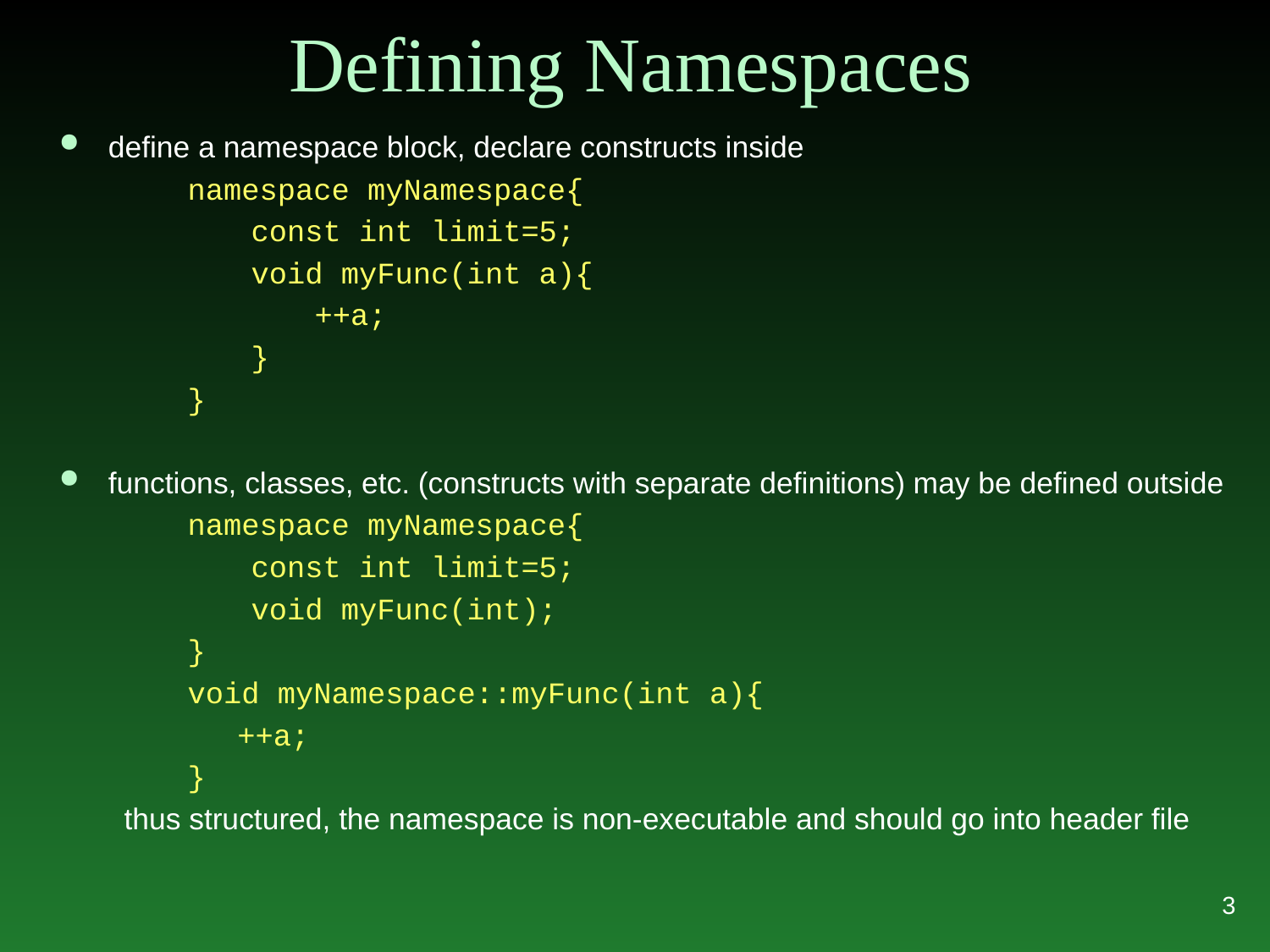

Defining Namespaces
define a namespace block, declare constructs inside
namespace myNamespace{
const int limit=5;
void myFunc(int a){
++a;
}
}

functions, classes, etc. (constructs with separate definitions) may be defined outside
namespace myNamespace{
const int limit=5;
void myFunc(int);
}
void myNamespace::myFunc(int a){
	 ++a;
}
thus structured, the namespace is non-executable and should go into header file
3